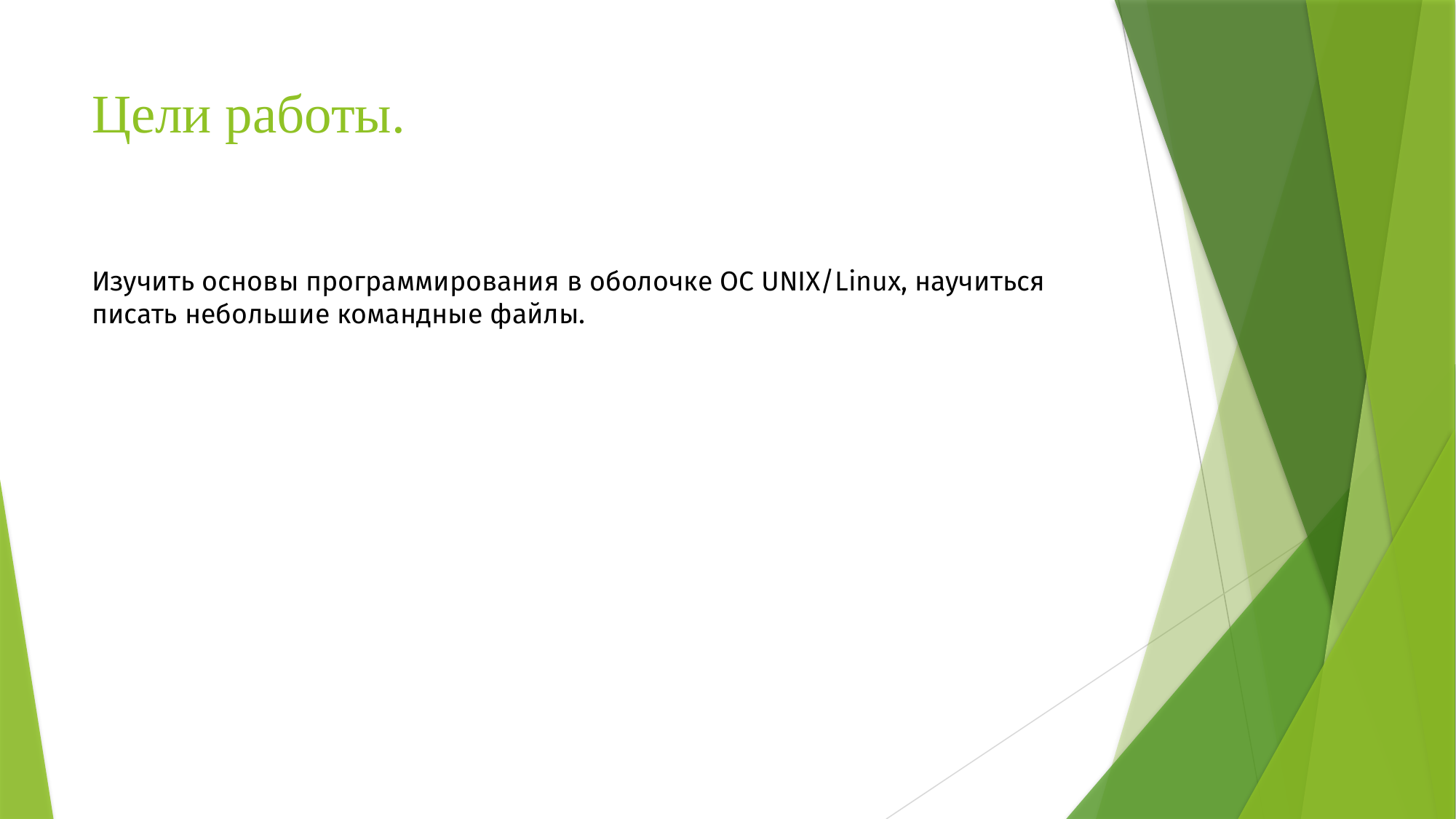

# Цели работы.
Изучить основы программирования в оболочке ОС UNIX/Linux, научиться писать небольшие командные файлы.